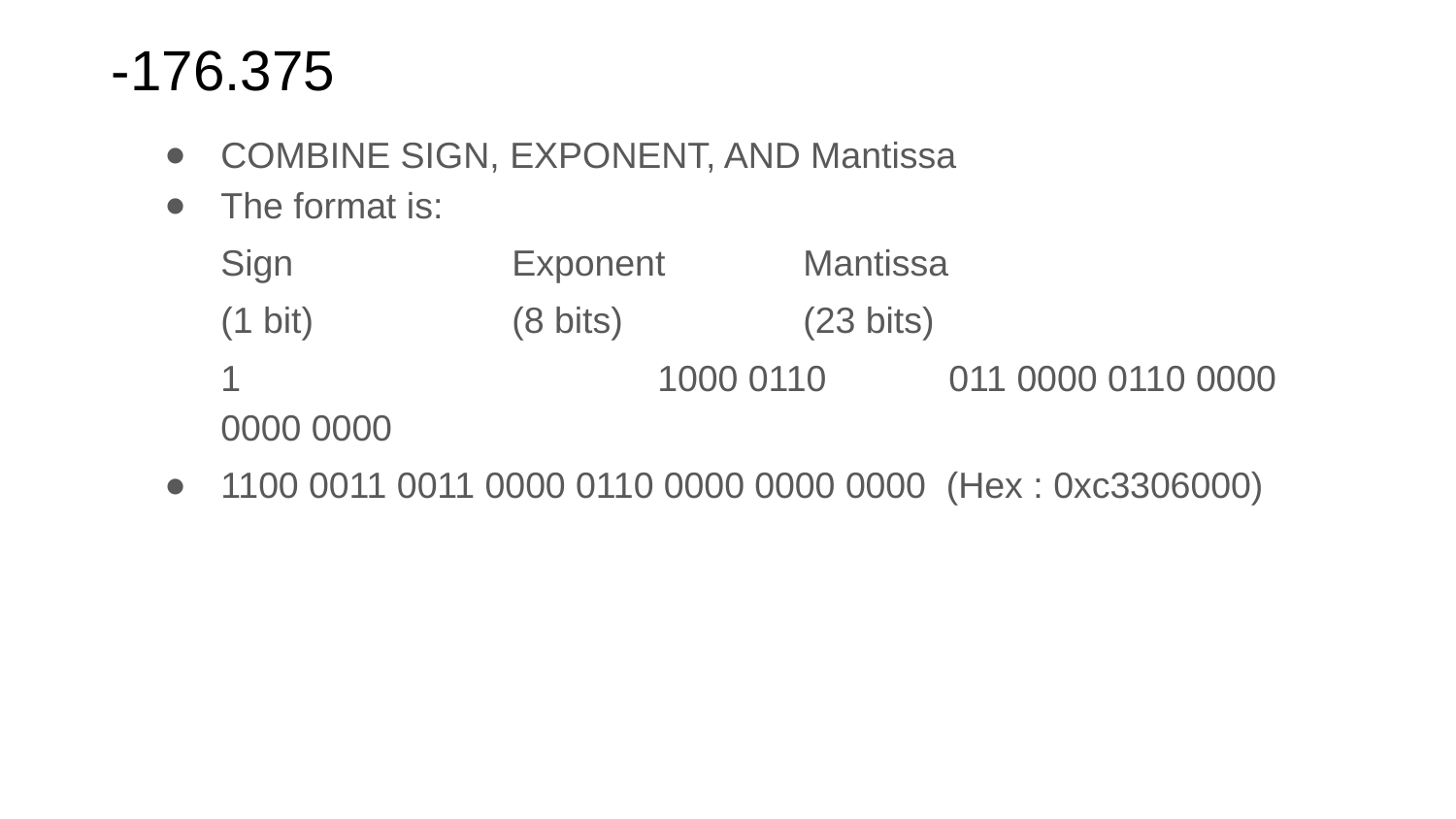

# -176.375
COMBINE SIGN, EXPONENT, AND Mantissa
The format is:
Sign		Exponent	Mantissa
(1 bit)		(8 bits)		(23 bits)
1 			1000 0110 	011 0000 0110 0000 0000 0000
1100 0011 0011 0000 0110 0000 0000 0000  (Hex : 0xc3306000)